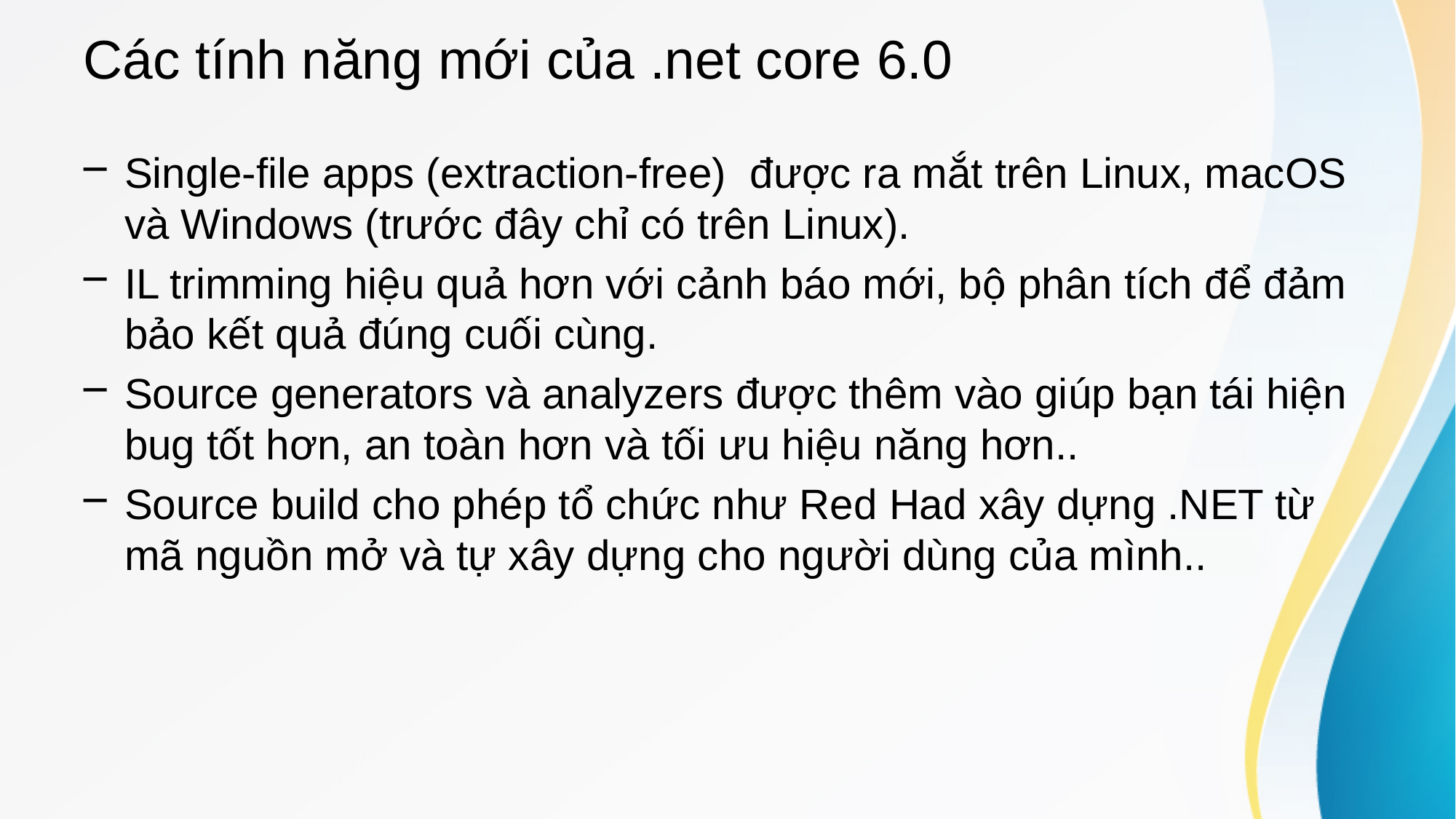

# Các tính năng mới của .net core 6.0
Single-file apps (extraction-free)  được ra mắt trên Linux, macOS và Windows (trước đây chỉ có trên Linux).
IL trimming hiệu quả hơn với cảnh báo mới, bộ phân tích để đảm bảo kết quả đúng cuối cùng.
Source generators và analyzers được thêm vào giúp bạn tái hiện bug tốt hơn, an toàn hơn và tối ưu hiệu năng hơn..
Source build cho phép tổ chức như Red Had xây dựng .NET từ mã nguồn mở và tự xây dựng cho người dùng của mình..